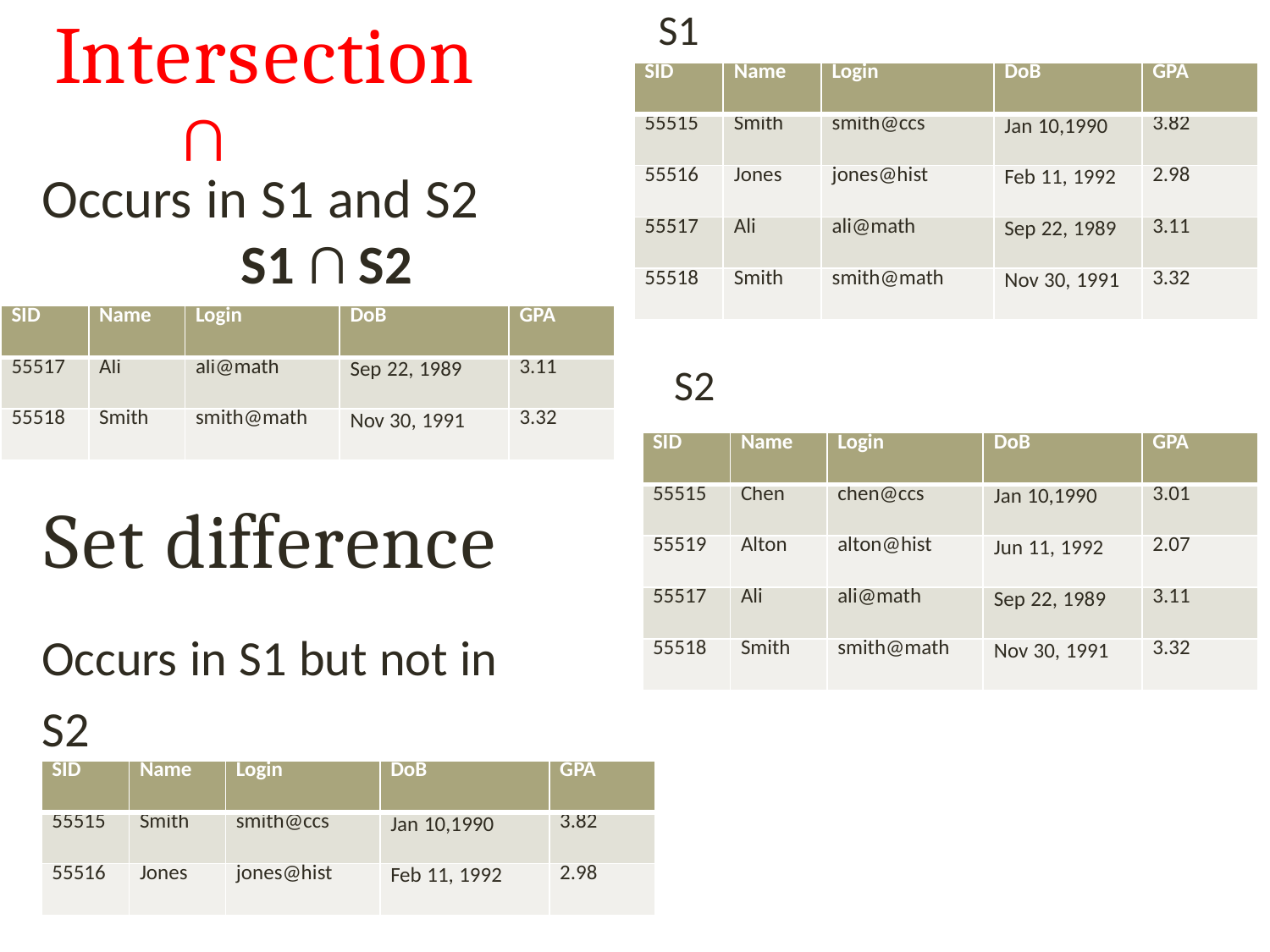

S1
Intersection	∩
| SID | Name | Login | DoB | GPA |
| --- | --- | --- | --- | --- |
| 55515 | Smith | smith@ccs | Jan 10,1990 | 3.82 |
| 55516 | Jones | jones@hist | Feb 11, 1992 | 2.98 |
| 55517 | Ali | ali@math | Sep 22, 1989 | 3.11 |
| 55518 | Smith | smith@math | Nov 30, 1991 | 3.32 |
Occurs in S1 and S2
S1 ∩ S2
S2
| SID | Name | Login | DoB | GPA |
| --- | --- | --- | --- | --- |
| 55517 | Ali | ali@math | Sep 22, 1989 | 3.11 |
| 55518 | Smith | smith@math | Nov 30, 1991 | 3.32 |
S2
| SID | Name | Login | DoB | GPA |
| --- | --- | --- | --- | --- |
| 55515 | Chen | chen@ccs | Jan 10,1990 | 3.01 |
| 55519 | Alton | alton@hist | Jun 11, 1992 | 2.07 |
| 55517 | Ali | ali@math | Sep 22, 1989 | 3.11 |
| 55518 | Smith | smith@math | Nov 30, 1991 | 3.32 |
Set difference
Occurs in S1 but not in S2
S1 – S2
| SID | Name | Login | DoB | GPA |
| --- | --- | --- | --- | --- |
| 55515 | Smith | smith@ccs | Jan 10,1990 | 3.82 |
| 55516 | Jones | jones@hist | Feb 11, 1992 | 2.98 |

20